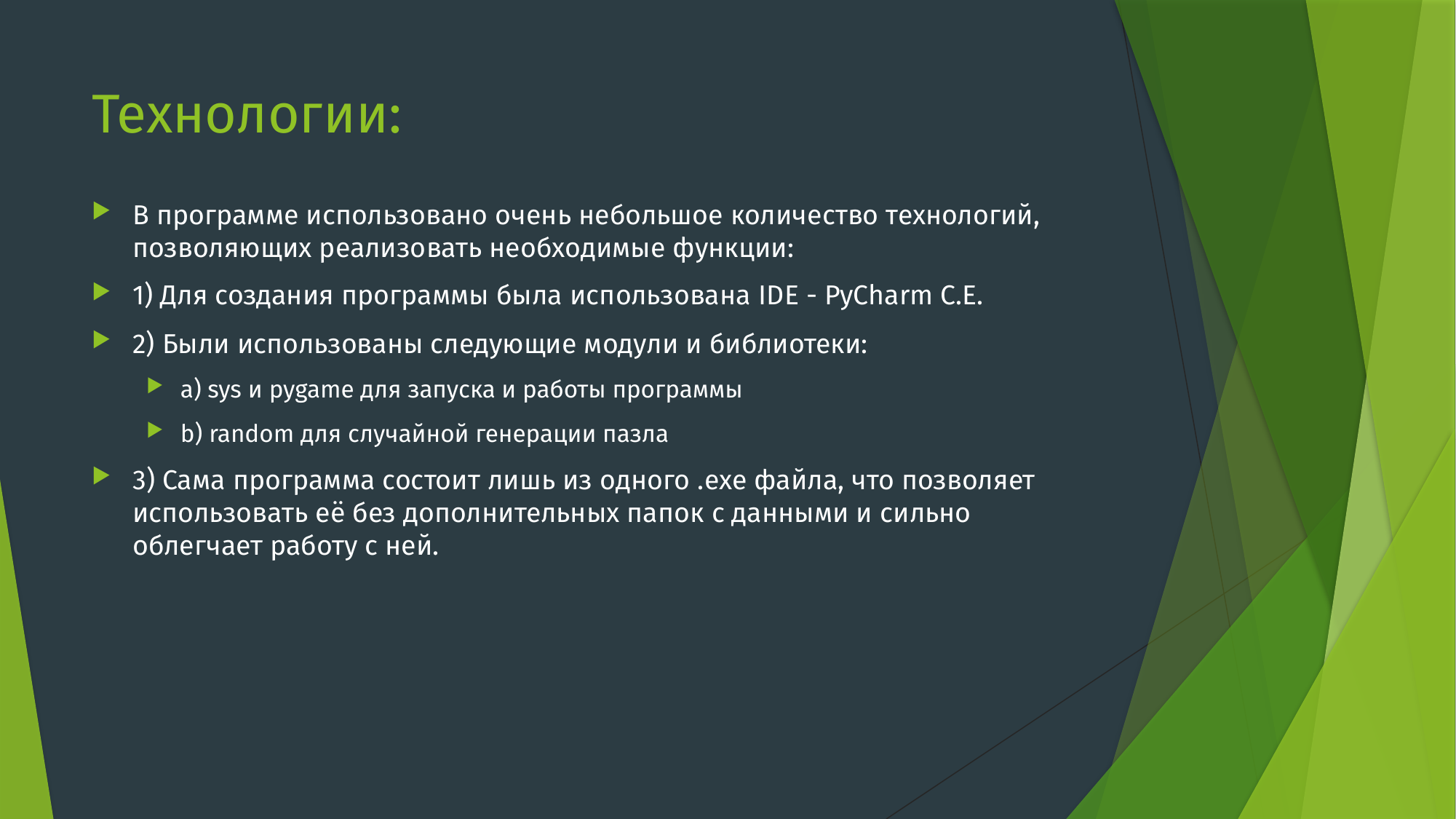

# Технологии:
В программе использовано очень небольшое количество технологий, позволяющих реализовать необходимые функции:
1) Для создания программы была использована IDE - PyCharm C.E.
2) Были использованы следующие модули и библиотеки:
a) sys и pygame для запуска и работы программы
b) random для случайной генерации пазла
3) Сама программа состоит лишь из одного .exe файла, что позволяет использовать её без дополнительных папок с данными и сильно облегчает работу с ней.